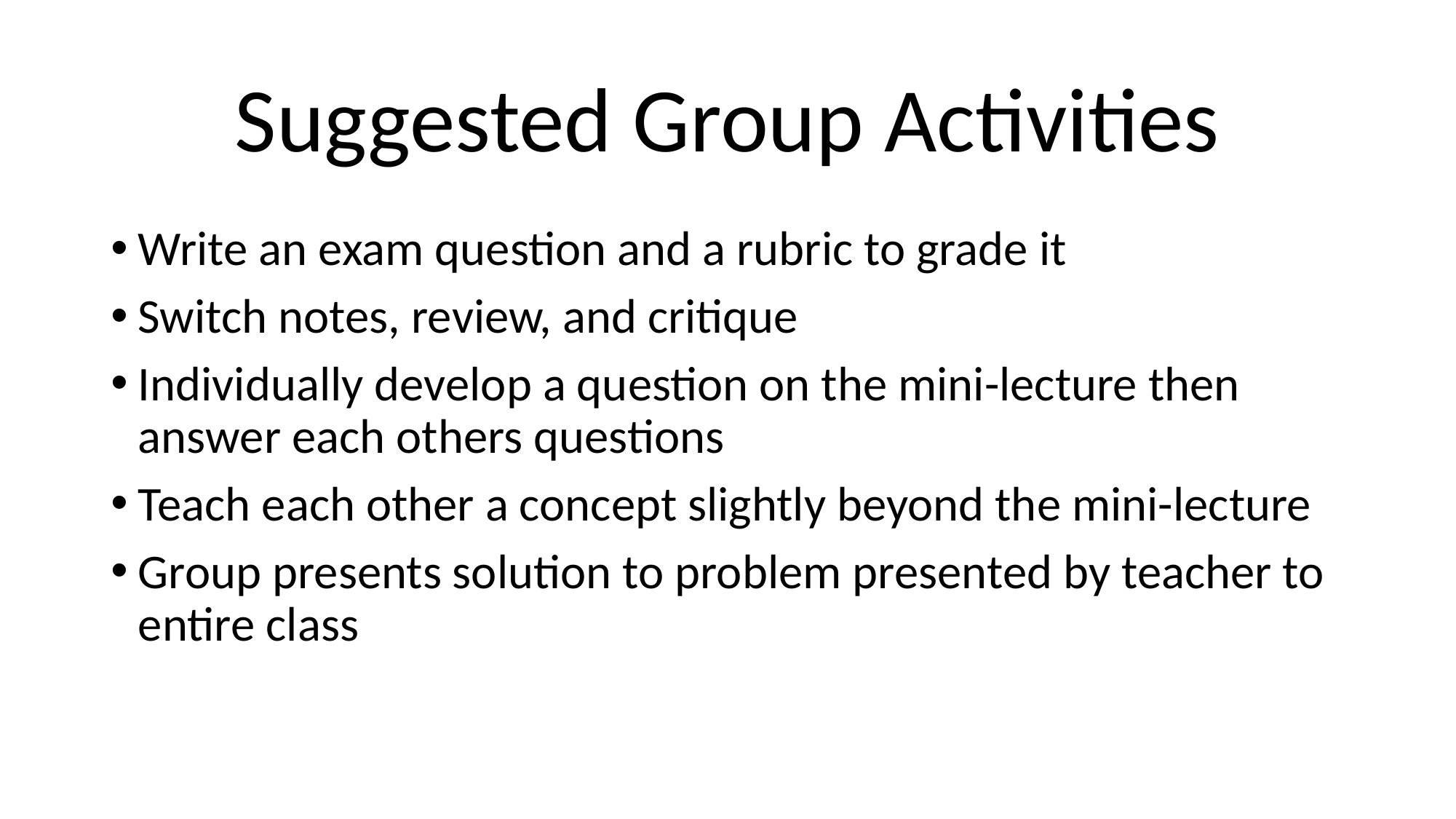

# Suggested Group Activities
Write an exam question and a rubric to grade it
Switch notes, review, and critique
Individually develop a question on the mini-lecture then answer each others questions
Teach each other a concept slightly beyond the mini-lecture
Group presents solution to problem presented by teacher to entire class